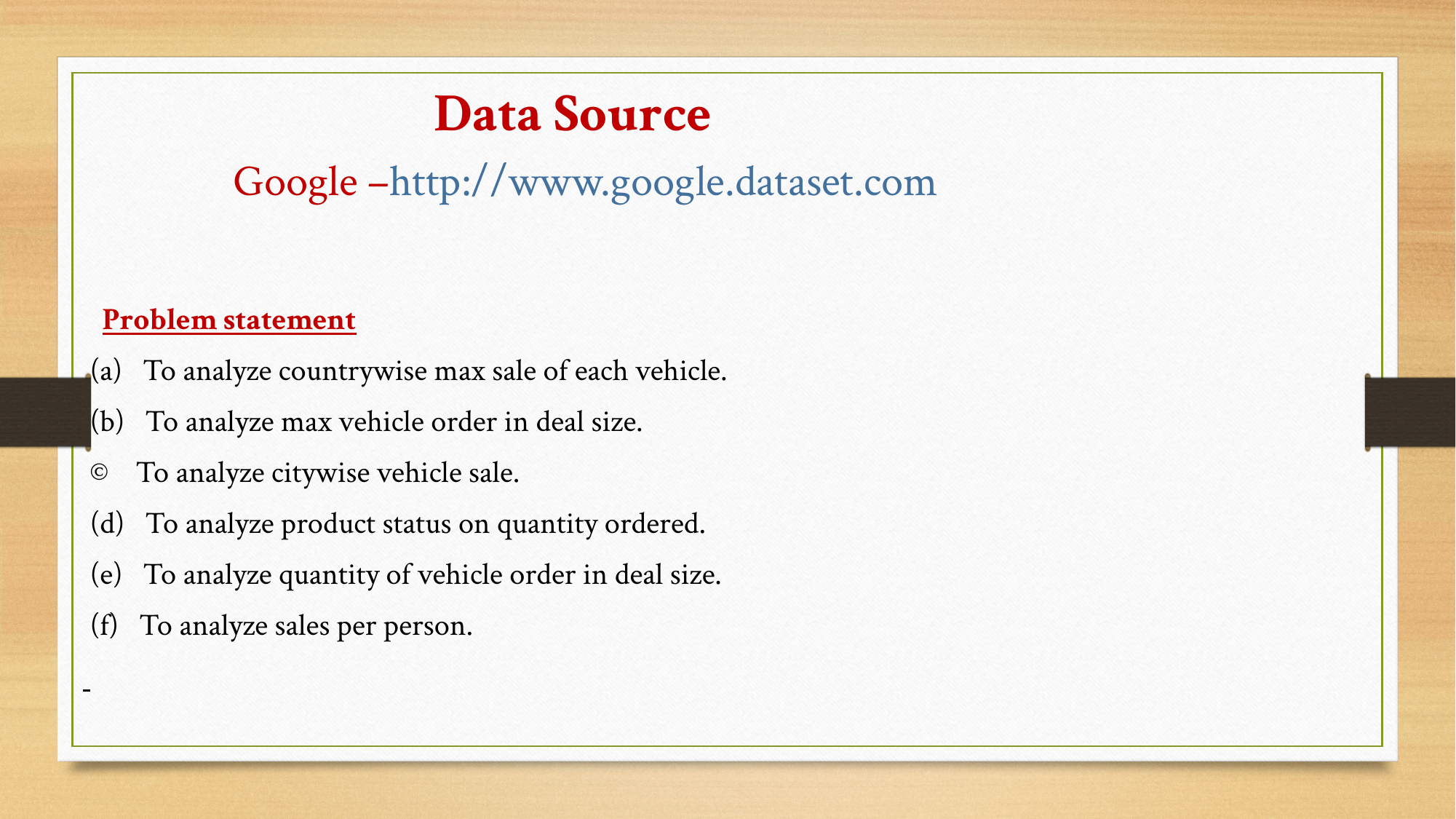

Data Source
     Google –http://www.google.dataset.com
   Problem statement
 (a)   To analyze countrywise max sale of each vehicle.
 (b)   To analyze max vehicle order in deal size.
 ©    To analyze citywise vehicle sale.
 (d)   To analyze product status on quantity ordered.
 (e)   To analyze quantity of vehicle order in deal size.
 (f)   To analyze sales per person.